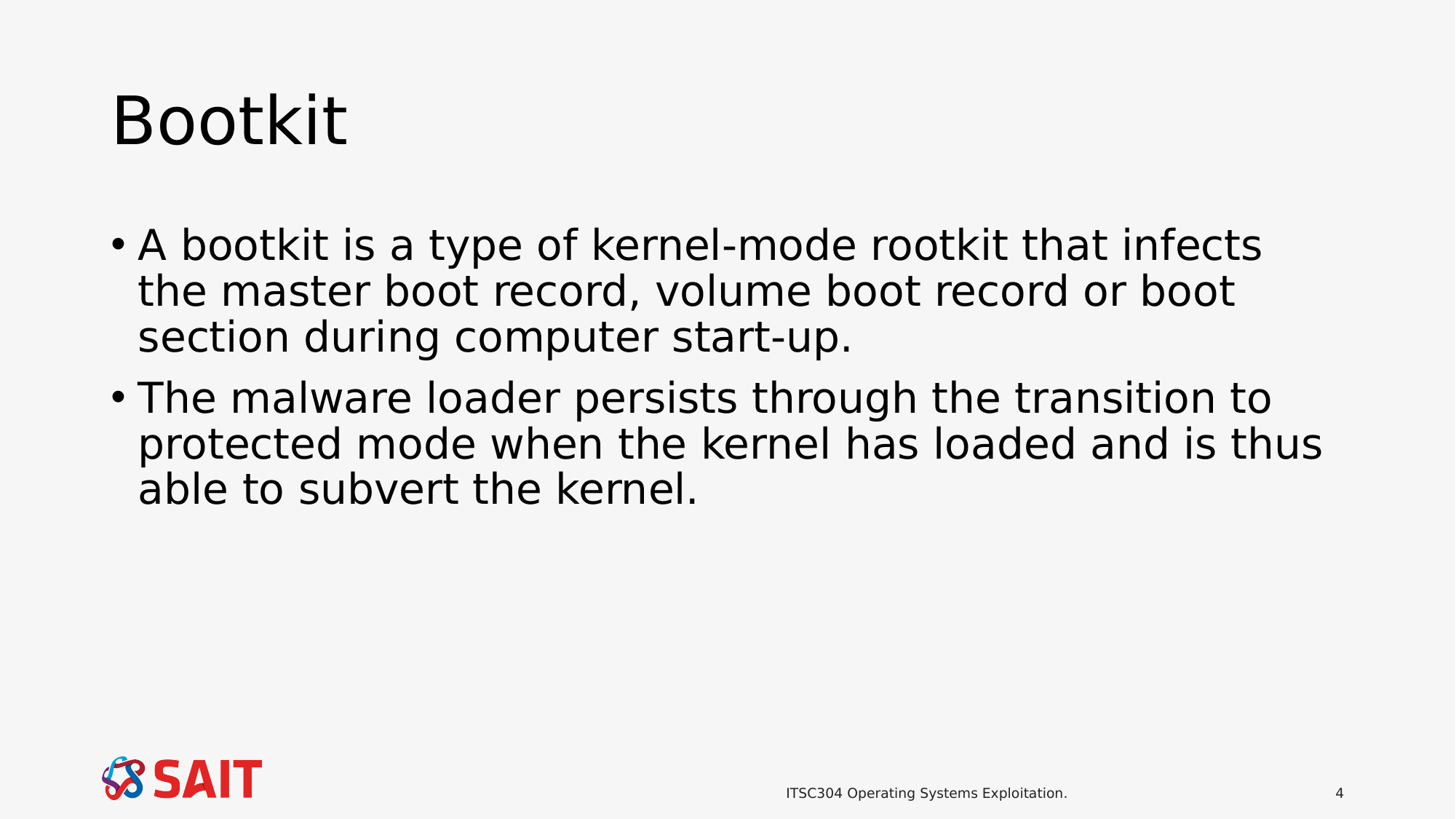

# Bootkit
A bootkit is a type of kernel-mode rootkit that infects the master boot record, volume boot record or boot section during computer start-up.
The malware loader persists through the transition to protected mode when the kernel has loaded and is thus able to subvert the kernel.

ITSC304 Operating Systems Exploitation.
4